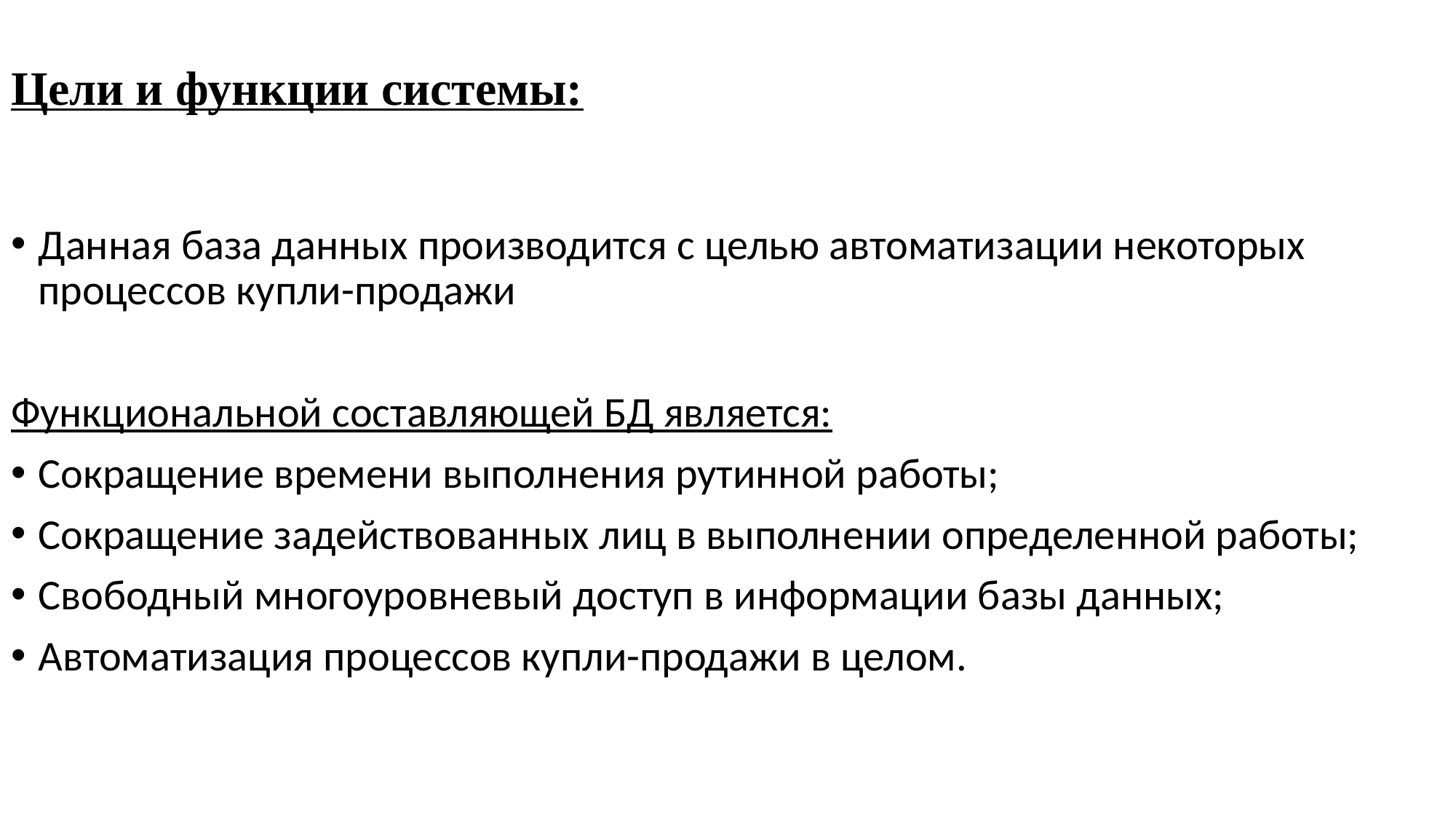

# Цели и функции системы:
Данная база данных производится с целью автоматизации некоторых процессов купли-продажи

Функциональной составляющей БД является:
Сокращение времени выполнения рутинной работы;
Сокращение задействованных лиц в выполнении определенной работы;
Свободный многоуровневый доступ в информации базы данных;
Автоматизация процессов купли-продажи в целом.